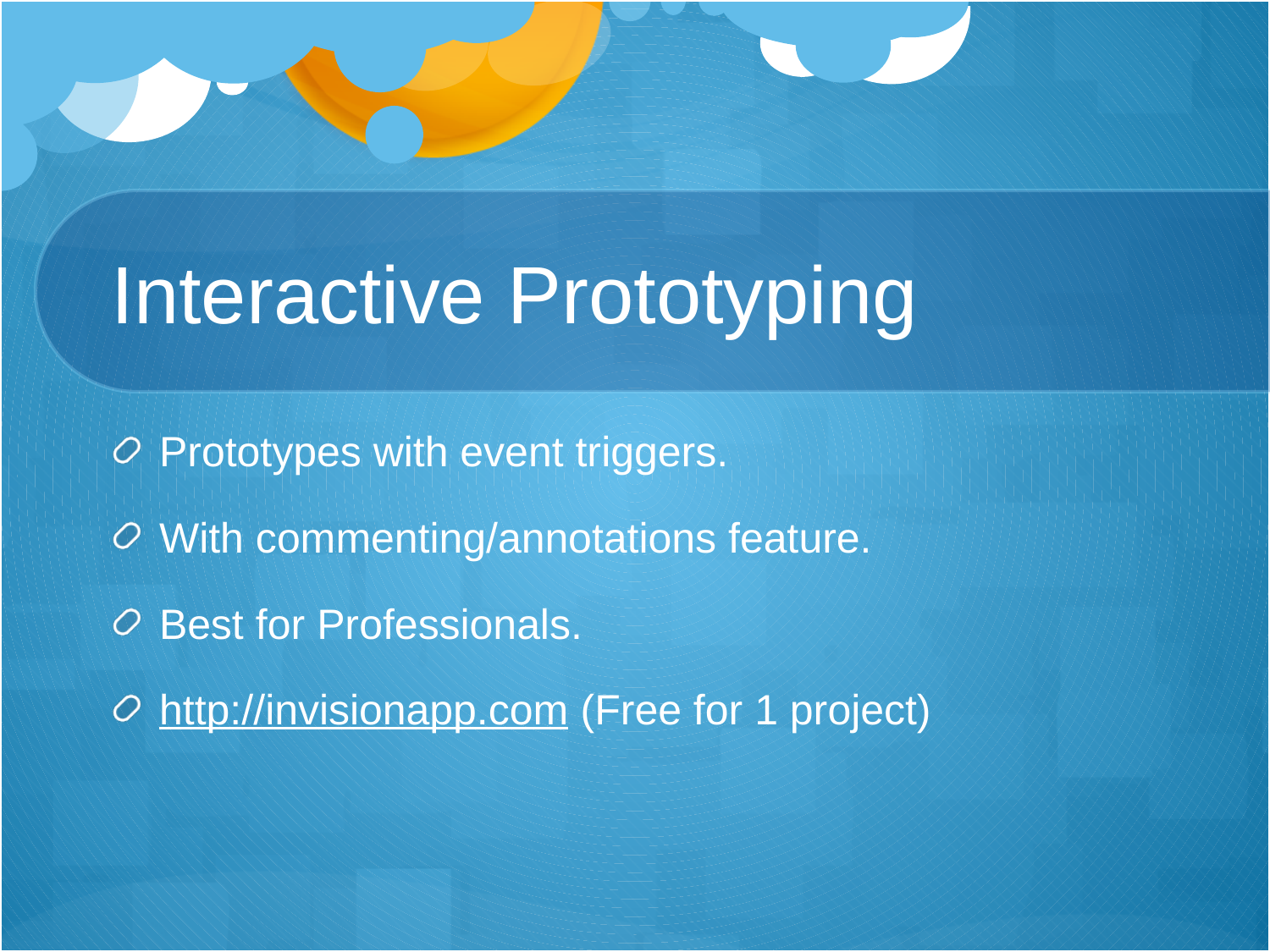

# Interactive Prototyping
Prototypes with event triggers.
With commenting/annotations feature.
Best for Professionals.
http://invisionapp.com (Free for 1 project)